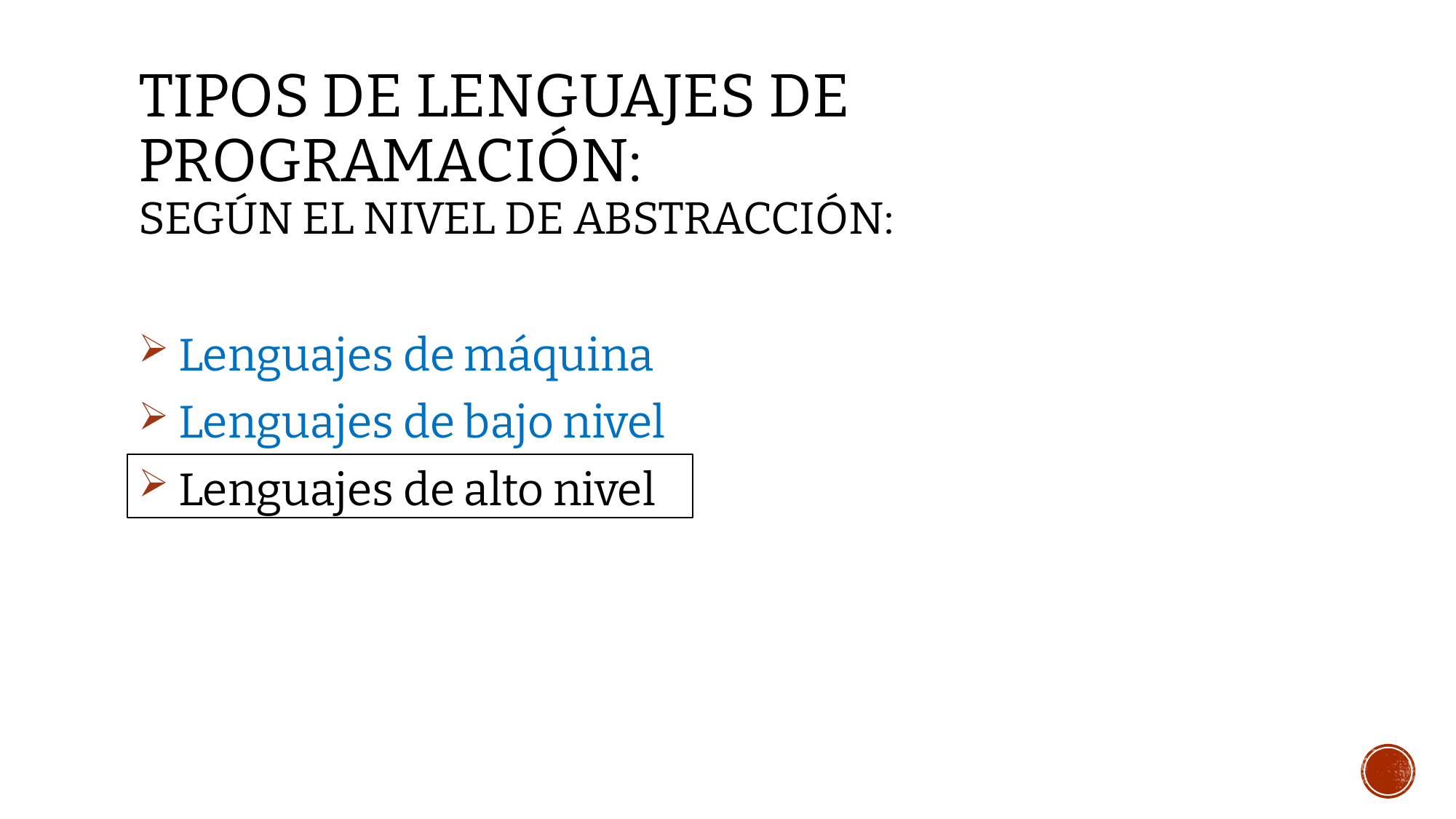

# Tipos de lenguajes de programación: Según el nivel de abstracción:

 Lenguajes de máquina
 Lenguajes de bajo nivel
 Lenguajes de alto nivel